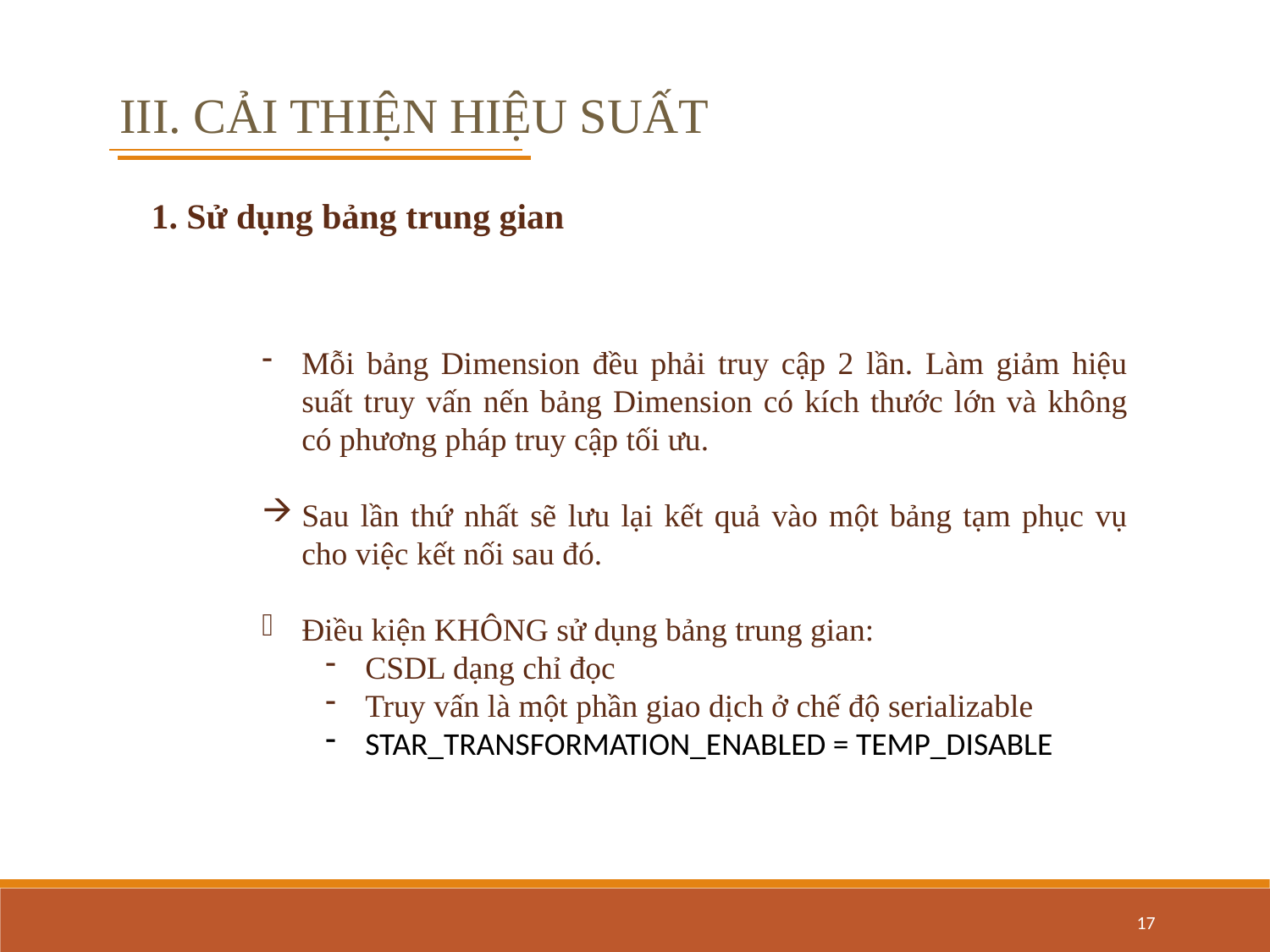

III. CẢI THIỆN HIỆU SUẤT

1. Sử dụng bảng trung gian
Mỗi bảng Dimension đều phải truy cập 2 lần. Làm giảm hiệu suất truy vấn nến bảng Dimension có kích thước lớn và không có phương pháp truy cập tối ưu.

Sau lần thứ nhất sẽ lưu lại kết quả vào một bảng tạm phục vụ cho việc kết nối sau đó.

Điều kiện KHÔNG sử dụng bảng trung gian:
CSDL dạng chỉ đọc
Truy vấn là một phần giao dịch ở chế độ serializable
STAR_TRANSFORMATION_ENABLED = TEMP_DISABLE
17